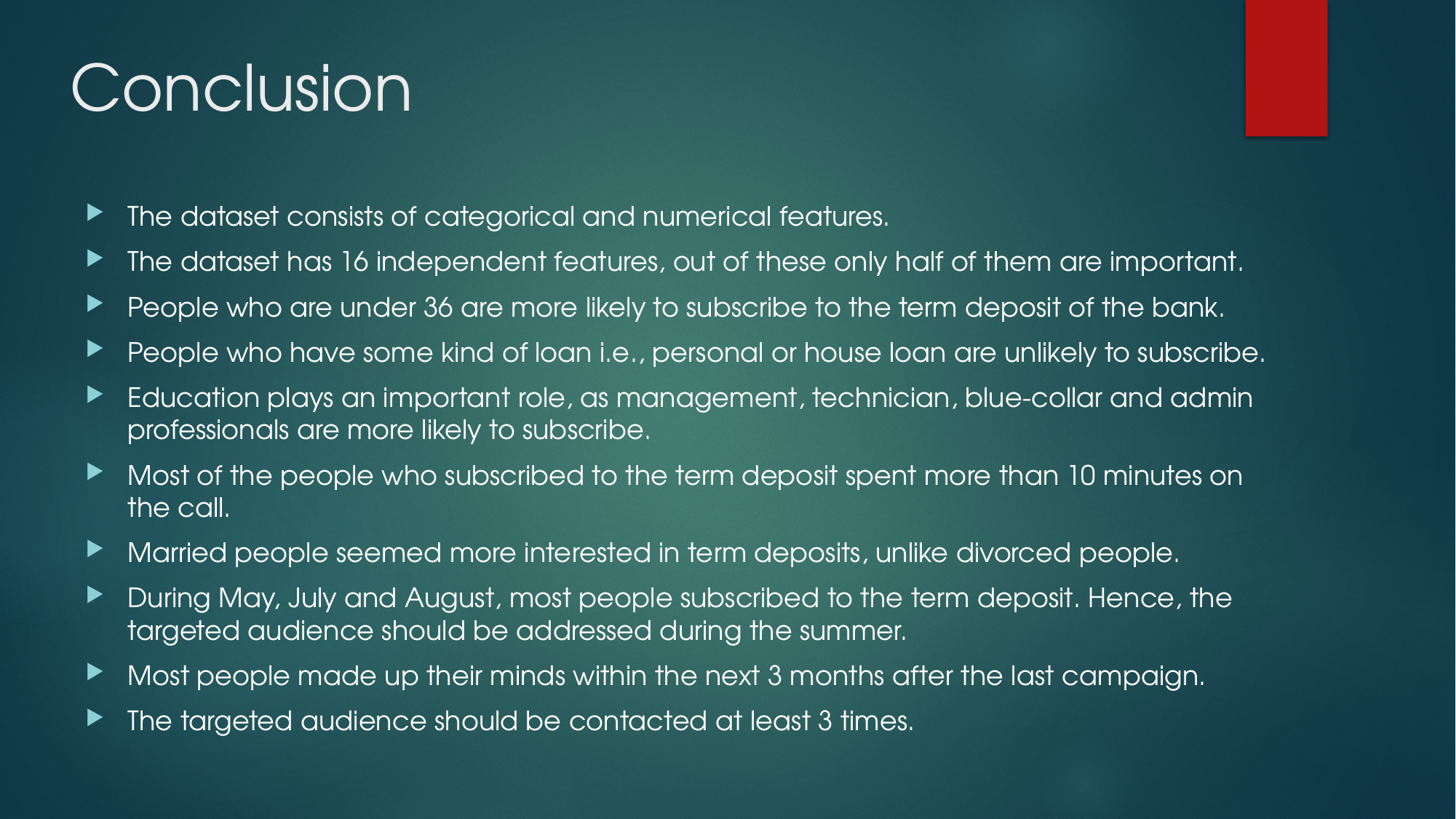

# Conclusion

The dataset consists of categorical and numerical features.
The dataset has 16 independent features, out of these only half of them are important.
People who are under 36 are more likely to subscribe to the term deposit of the bank.
People who have some kind of loan i.e., personal or house loan are unlikely to subscribe.
Education plays an important role, as management, technician, blue-collar and admin professionals are more likely to subscribe.
Most of the people who subscribed to the term deposit spent more than 10 minutes on the call.
Married people seemed more interested in term deposits, unlike divorced people.
During May, July and August, most people subscribed to the term deposit. Hence, the targeted audience should be addressed during the summer.
Most people made up their minds within the next 3 months after the last campaign.
The targeted audience should be contacted at least 3 times.